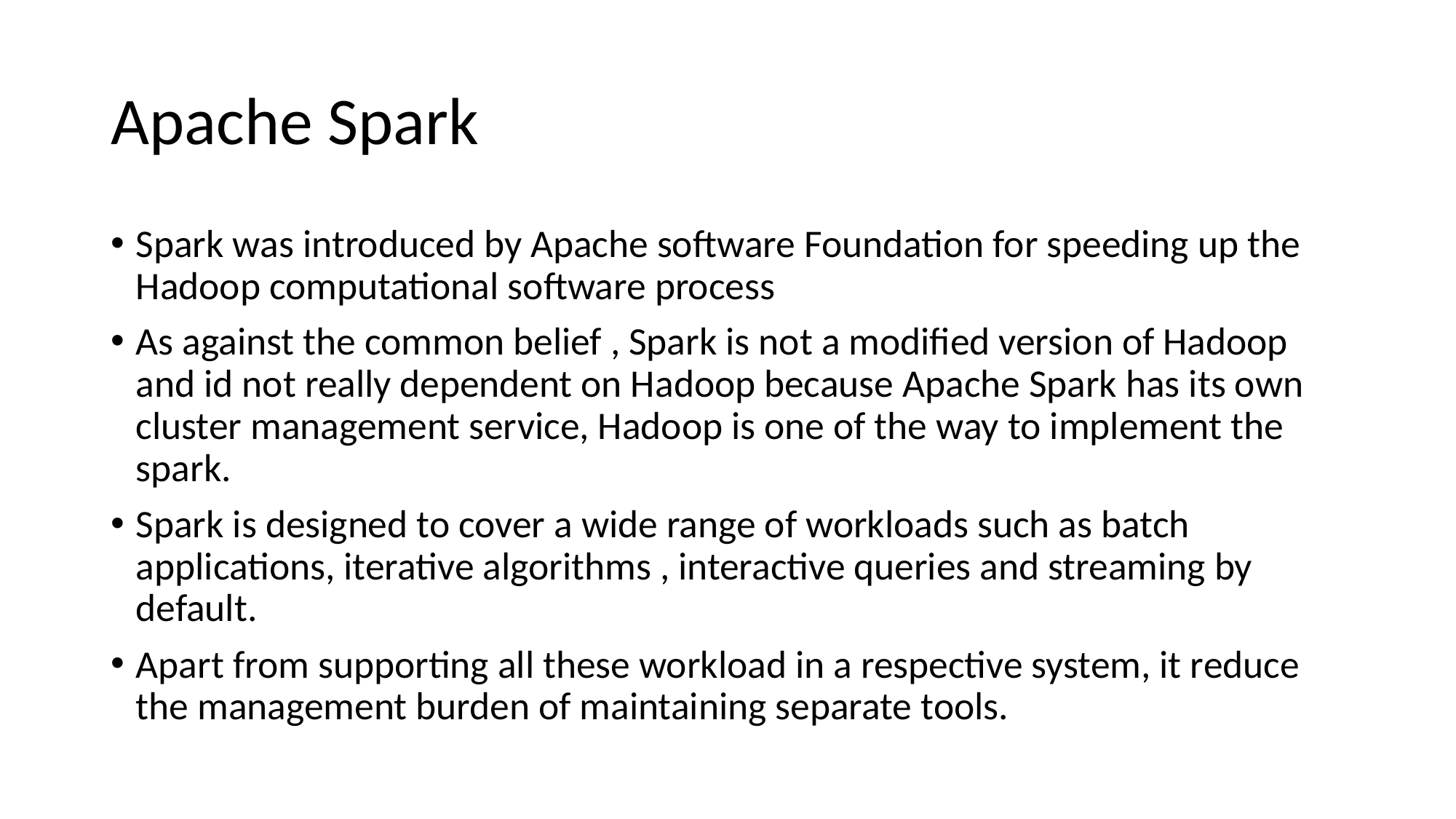

# Apache Spark
Spark was introduced by Apache software Foundation for speeding up the Hadoop computational software process
As against the common belief , Spark is not a modified version of Hadoop and id not really dependent on Hadoop because Apache Spark has its own cluster management service, Hadoop is one of the way to implement the spark.
Spark is designed to cover a wide range of workloads such as batch applications, iterative algorithms , interactive queries and streaming by default.
Apart from supporting all these workload in a respective system, it reduce the management burden of maintaining separate tools.